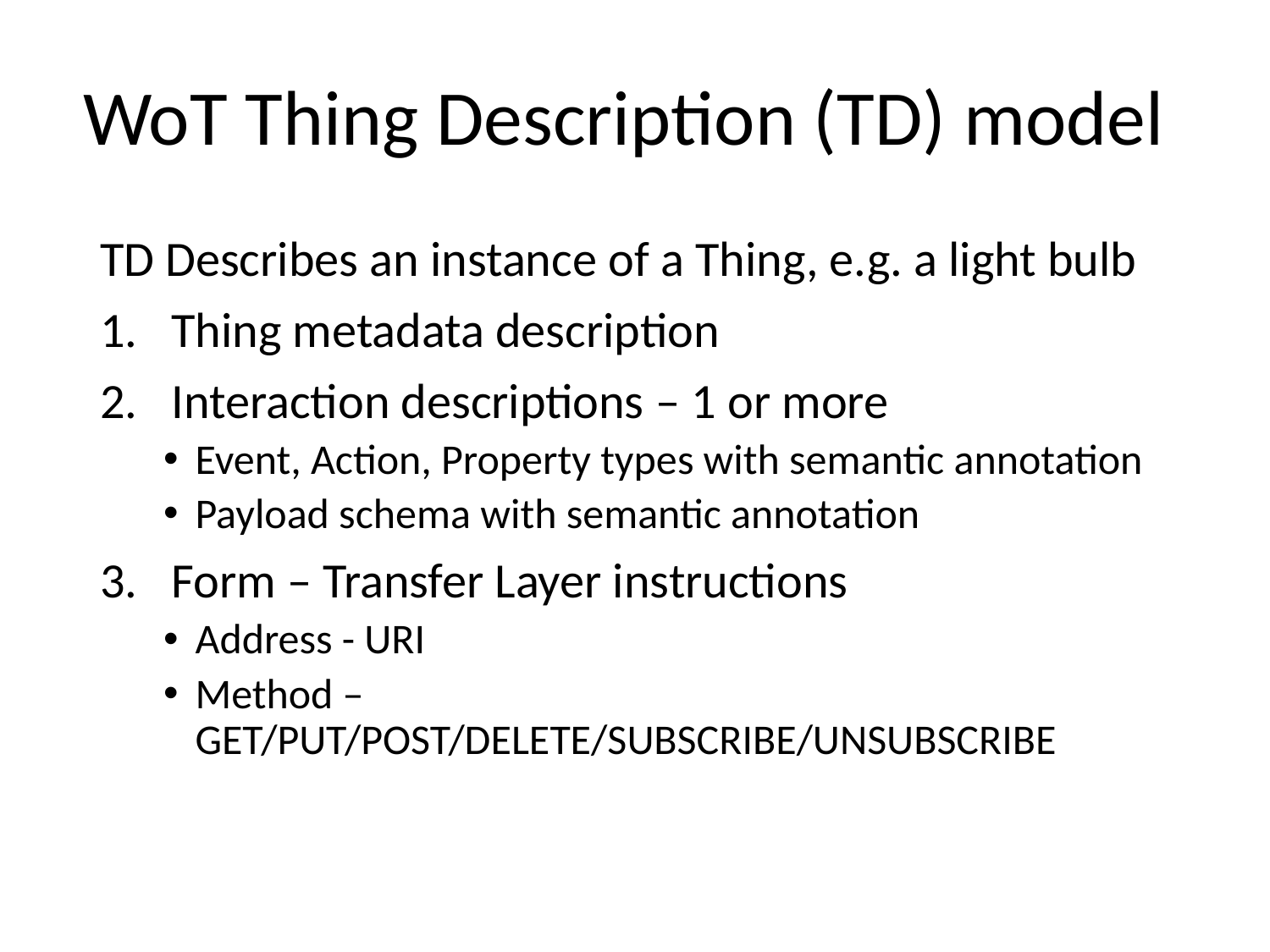

# WoT Thing Description (TD) model
TD Describes an instance of a Thing, e.g. a light bulb
Thing metadata description
Interaction descriptions – 1 or more
Event, Action, Property types with semantic annotation
Payload schema with semantic annotation
Form – Transfer Layer instructions
Address - URI
Method – GET/PUT/POST/DELETE/SUBSCRIBE/UNSUBSCRIBE